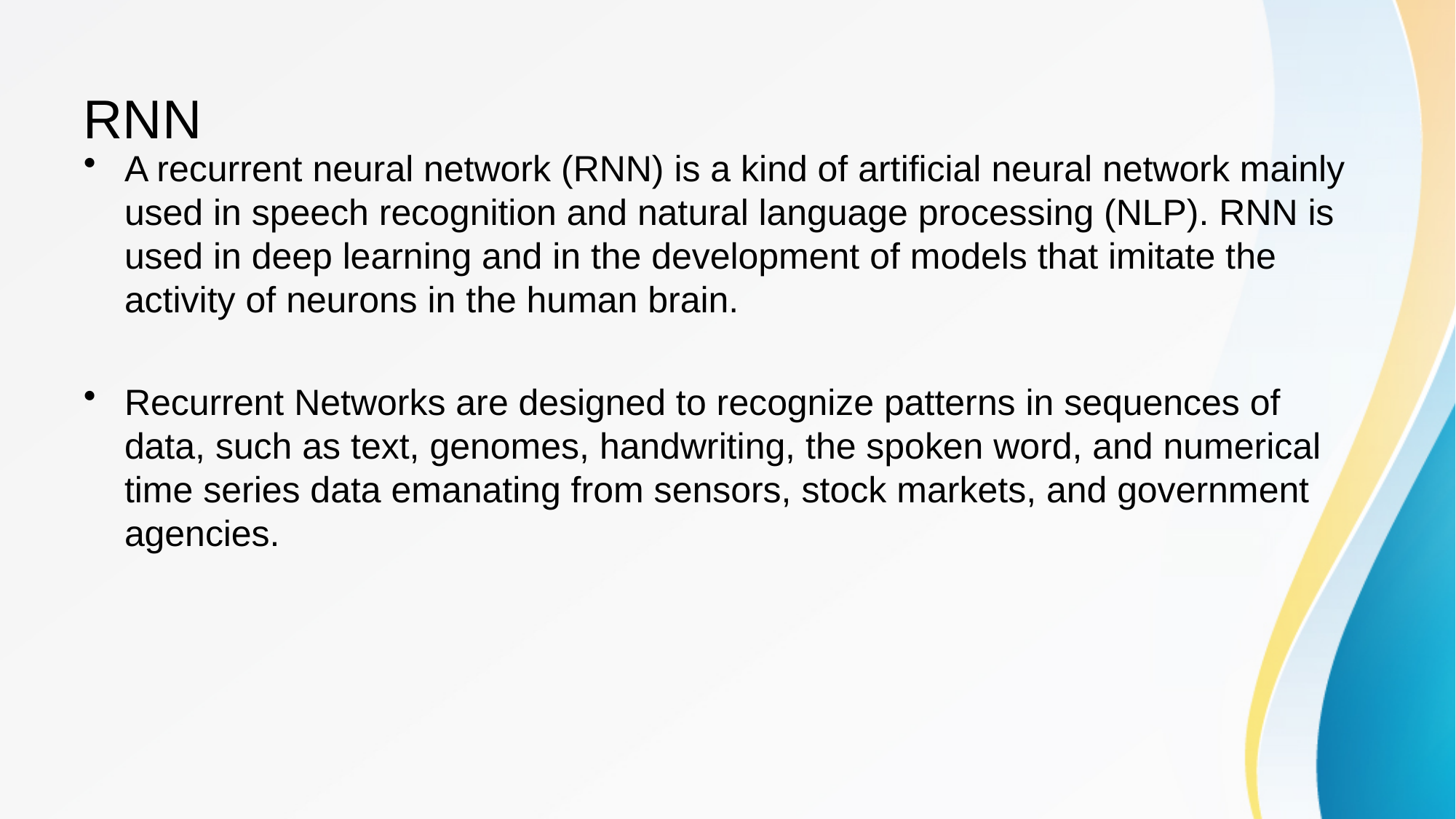

# RNN
A recurrent neural network (RNN) is a kind of artificial neural network mainly used in speech recognition and natural language processing (NLP). RNN is used in deep learning and in the development of models that imitate the activity of neurons in the human brain.

Recurrent Networks are designed to recognize patterns in sequences of data, such as text, genomes, handwriting, the spoken word, and numerical time series data emanating from sensors, stock markets, and government agencies.